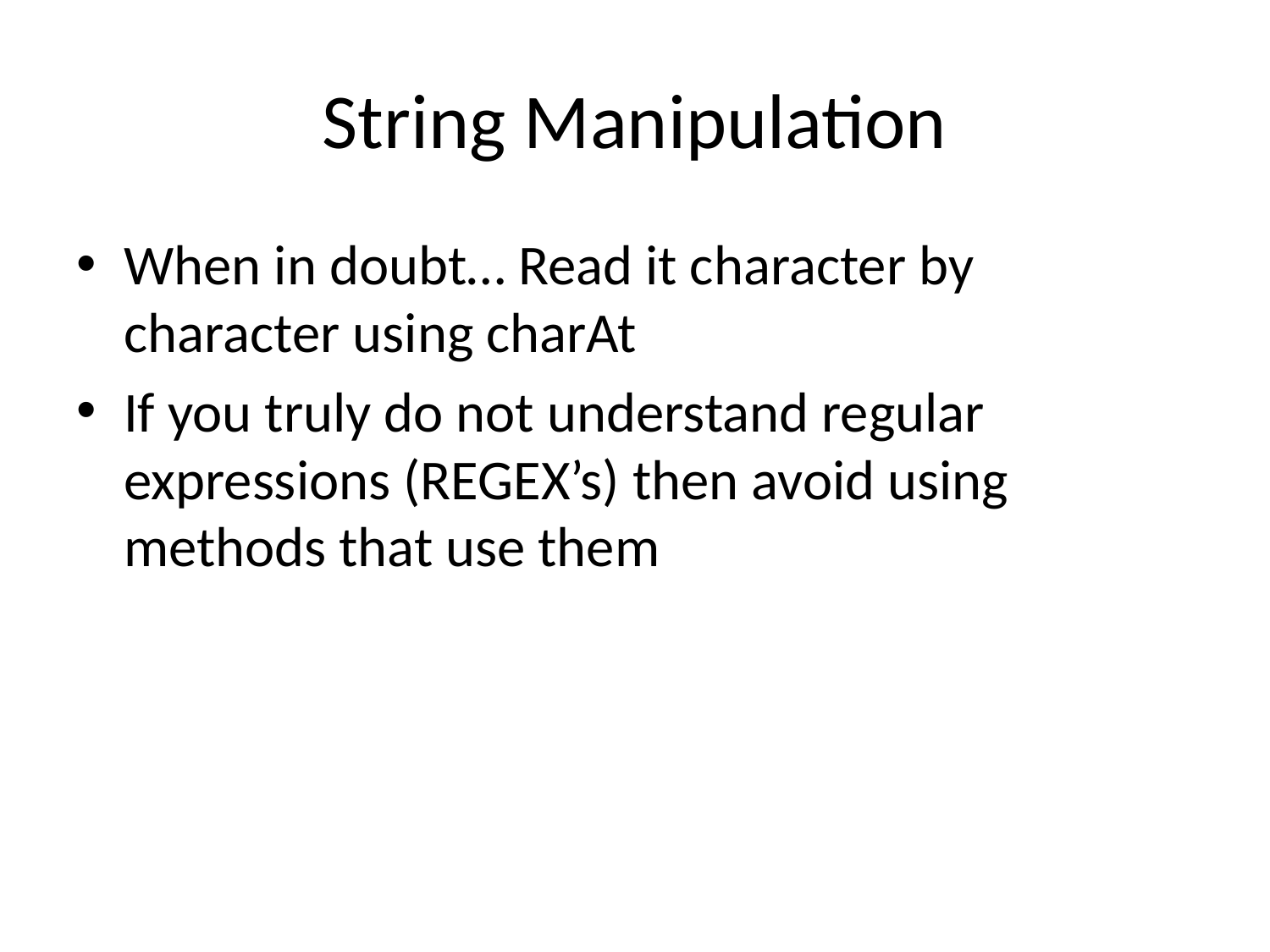

# String Manipulation
When in doubt… Read it character by character using charAt
If you truly do not understand regular expressions (REGEX’s) then avoid using methods that use them